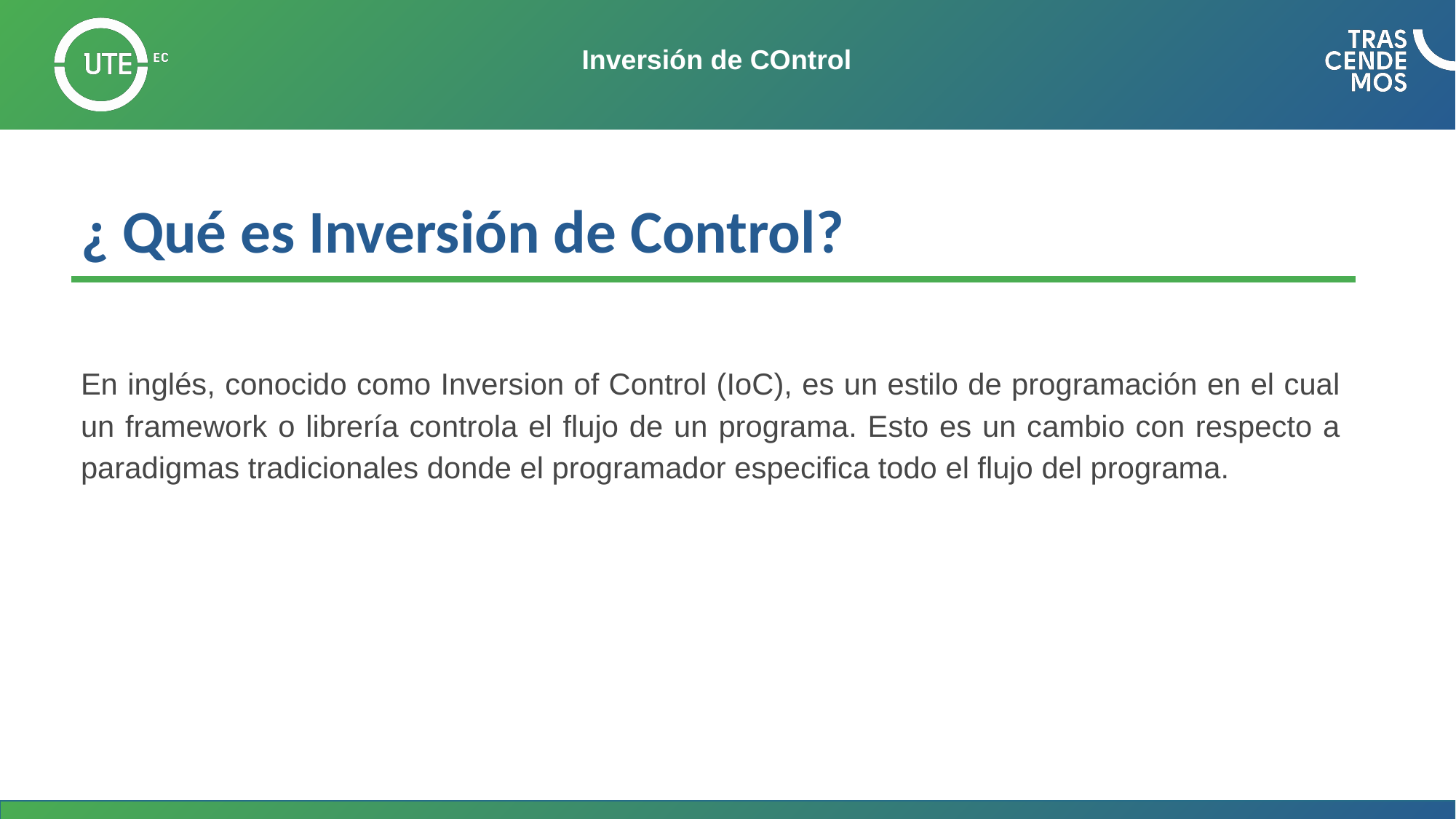

# Inversión de COntrol
¿ Qué es Inversión de Control?

En inglés, conocido como Inversion of Control (IoC), es un estilo de programación en el cual un framework o librería controla el flujo de un programa. Esto es un cambio con respecto a paradigmas tradicionales donde el programador especifica todo el flujo del programa.